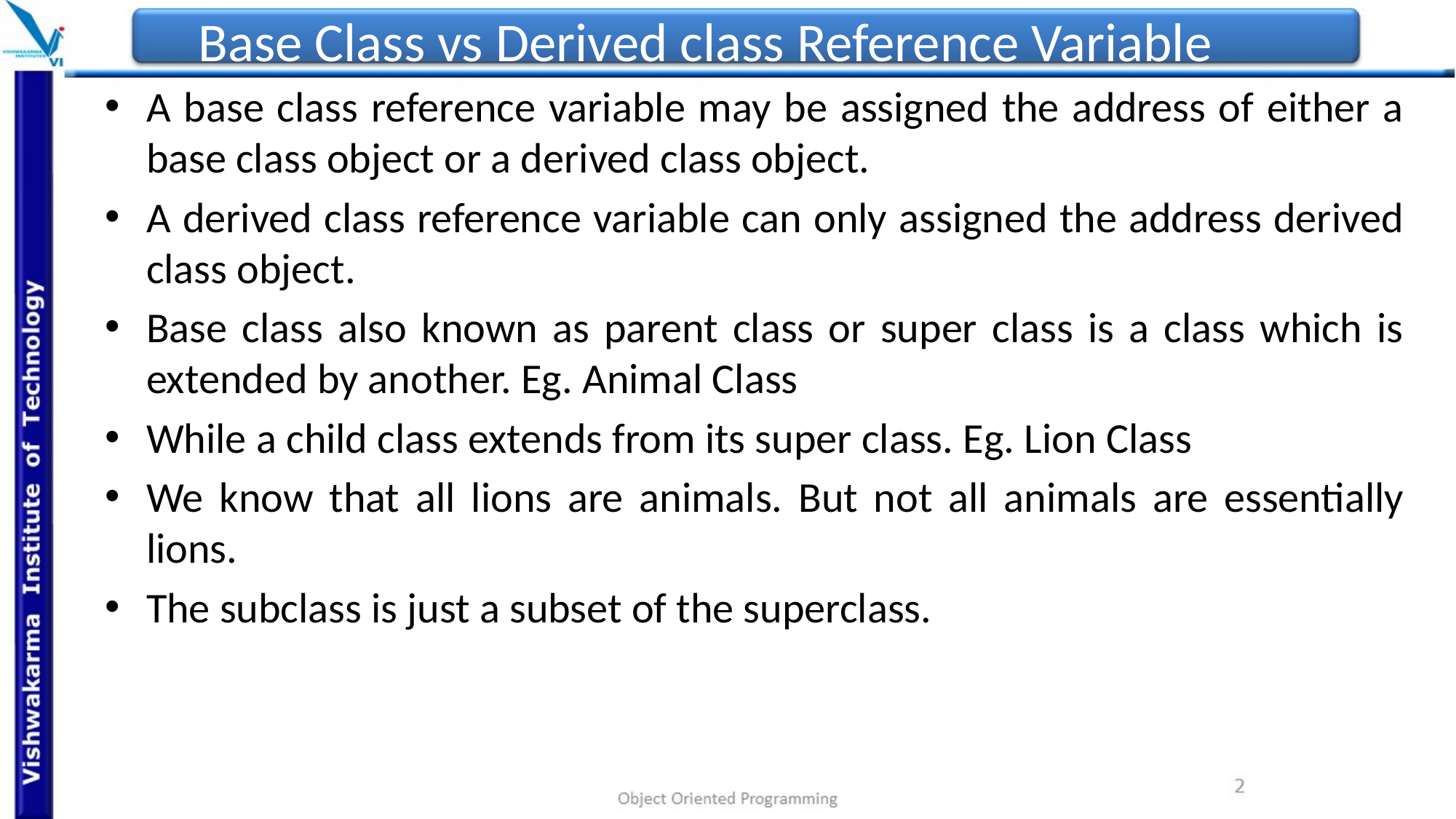

# Base Class vs Derived class Reference Variable
A base class reference variable may be assigned the address of either a base class object or a derived class object.
A derived class reference variable can only assigned the address derived class object.
Base class also known as parent class or super class is a class which is extended by another. Eg. Animal Class
While a child class extends from its super class. Eg. Lion Class
We know that all lions are animals. But not all animals are essentially lions.
The subclass is just a subset of the superclass.